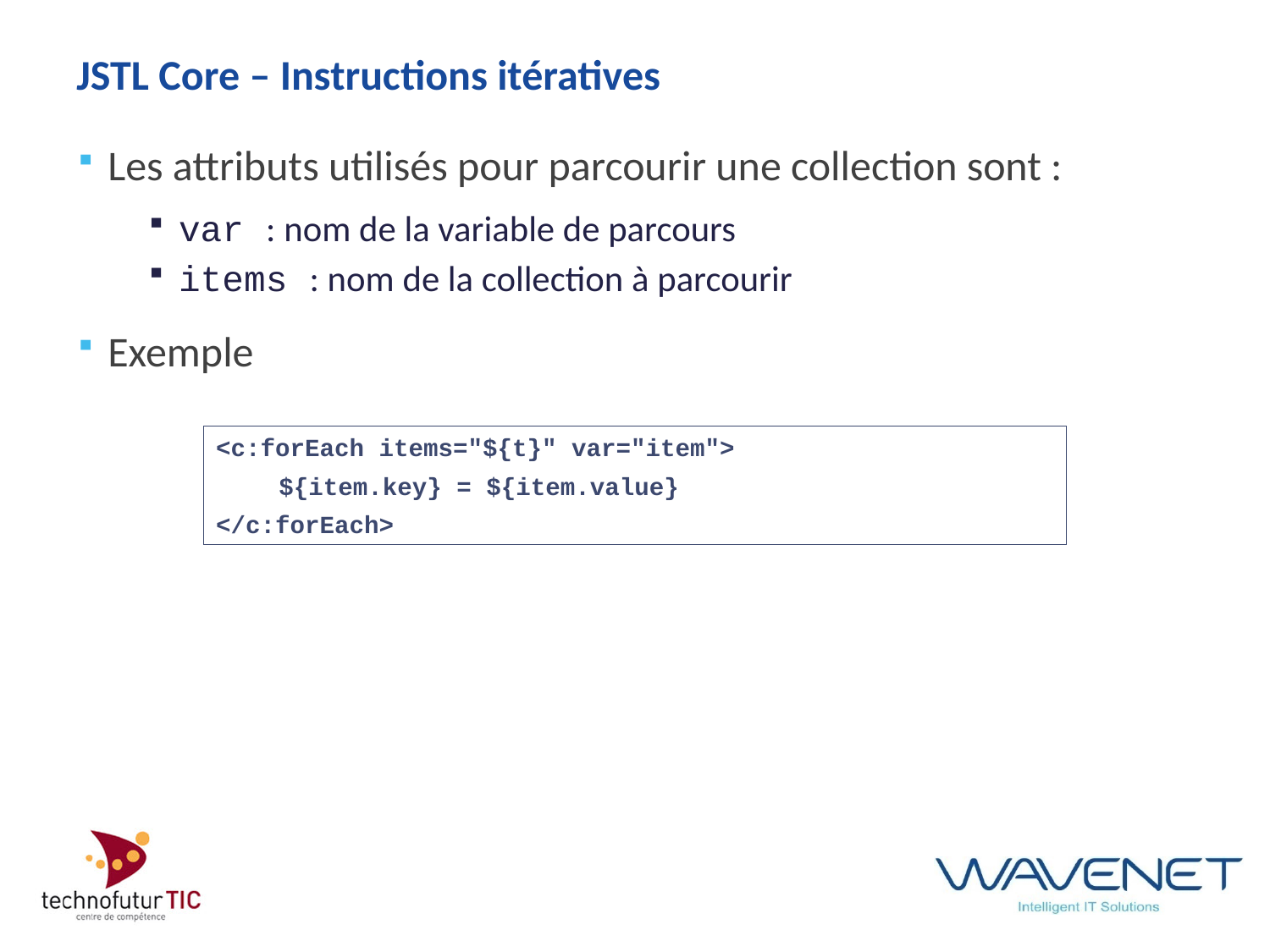

# JSTL Core – Instructions itératives
Les attributs utilisés pour parcourir une collection sont :
var : nom de la variable de parcours
items : nom de la collection à parcourir
Exemple
<c:forEach items="${t}" var="item">
	${item.key} = ${item.value}
</c:forEach>